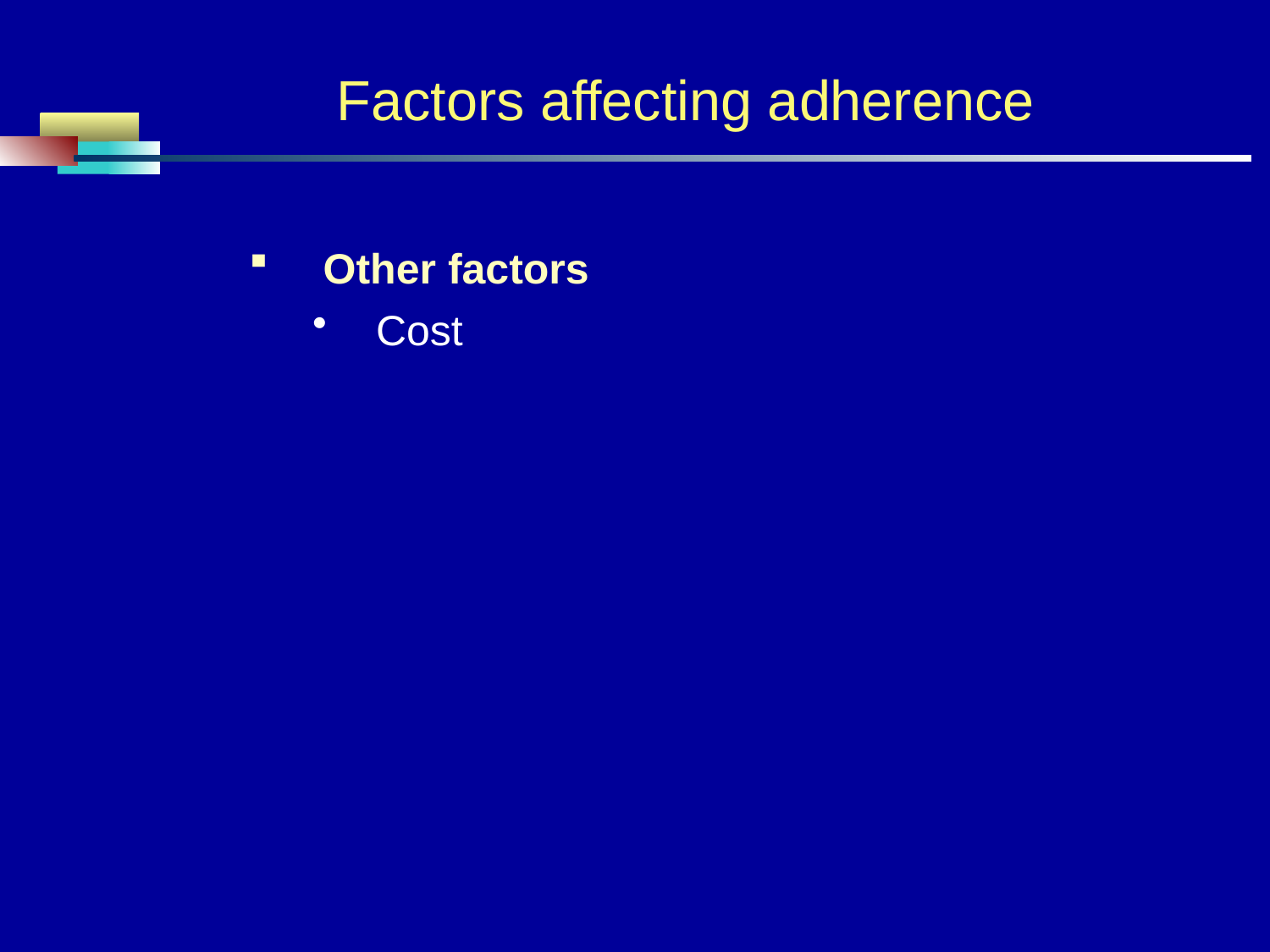

# Factors affecting adherence

Other factors
Cost